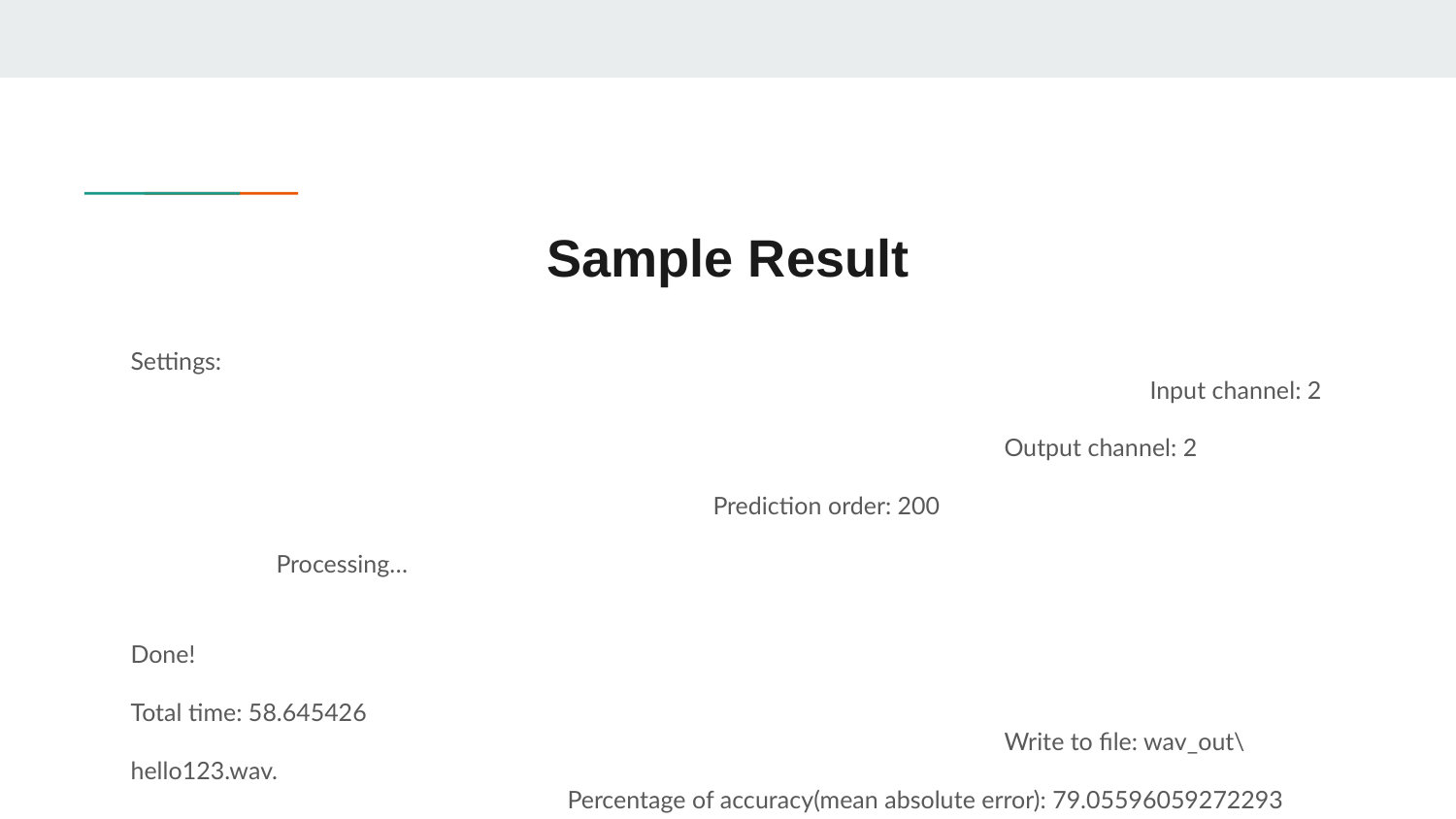

# Sample Result
Settings:															Input channel: 2														Output channel: 2													Prediction order: 200												Processing…
Done!																Total time: 58.645426													Write to file: wav_out\hello123.wav.										Percentage of accuracy(mean absolute error): 79.05596059272293